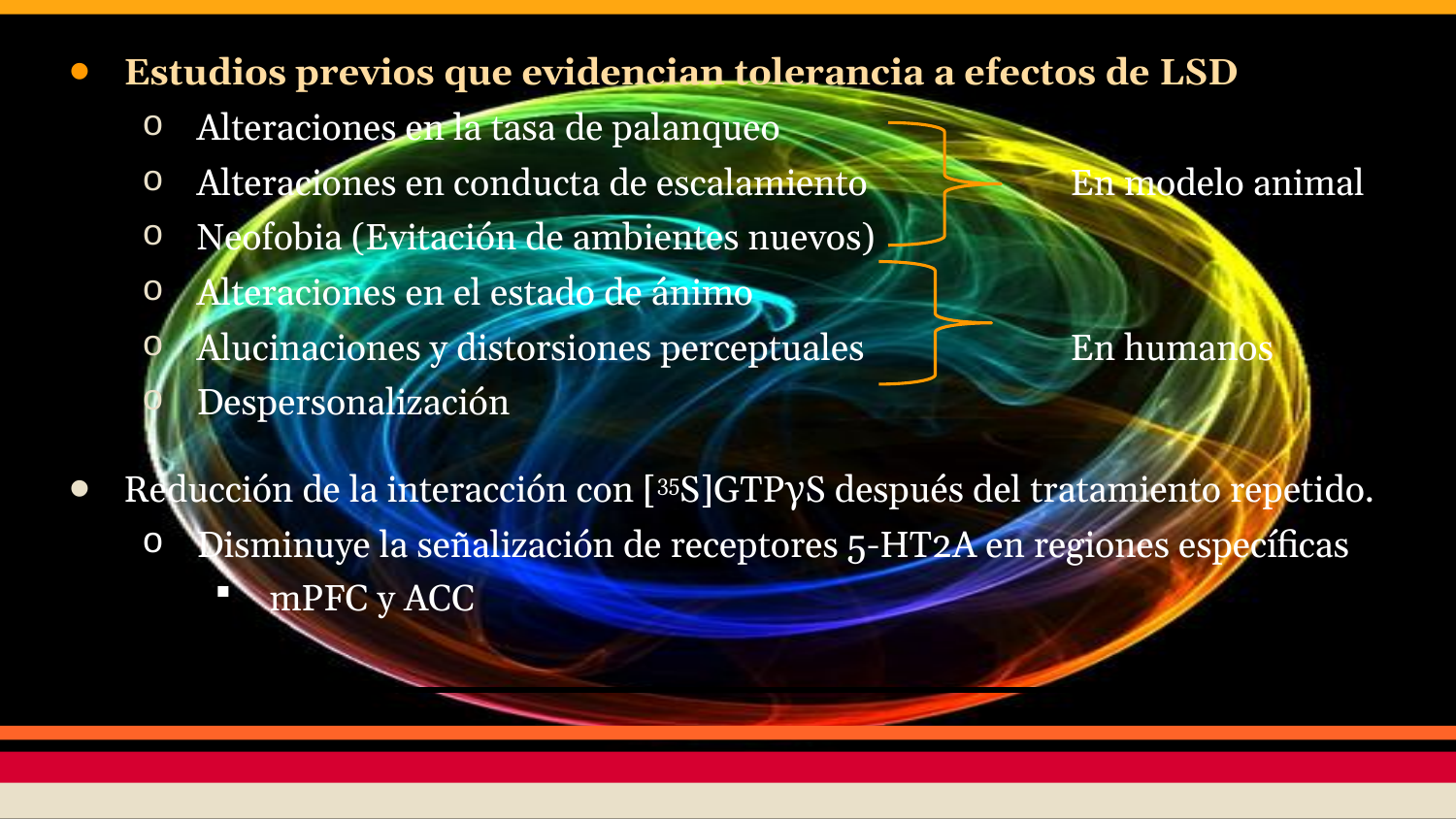

Estudios previos que evidencian tolerancia a efectos de LSD
Alteraciones en la tasa de palanqueo
Alteraciones en conducta de escalamiento		En modelo animal
Neofobia (Evitación de ambientes nuevos)
Alteraciones en el estado de ánimo
Alucinaciones y distorsiones perceptuales		En humanos
Despersonalización

Reducción de la interacción con [35S]GTPγS después del tratamiento repetido.
Disminuye la señalización de receptores 5-HT2A en regiones específicas
mPFC y ACC